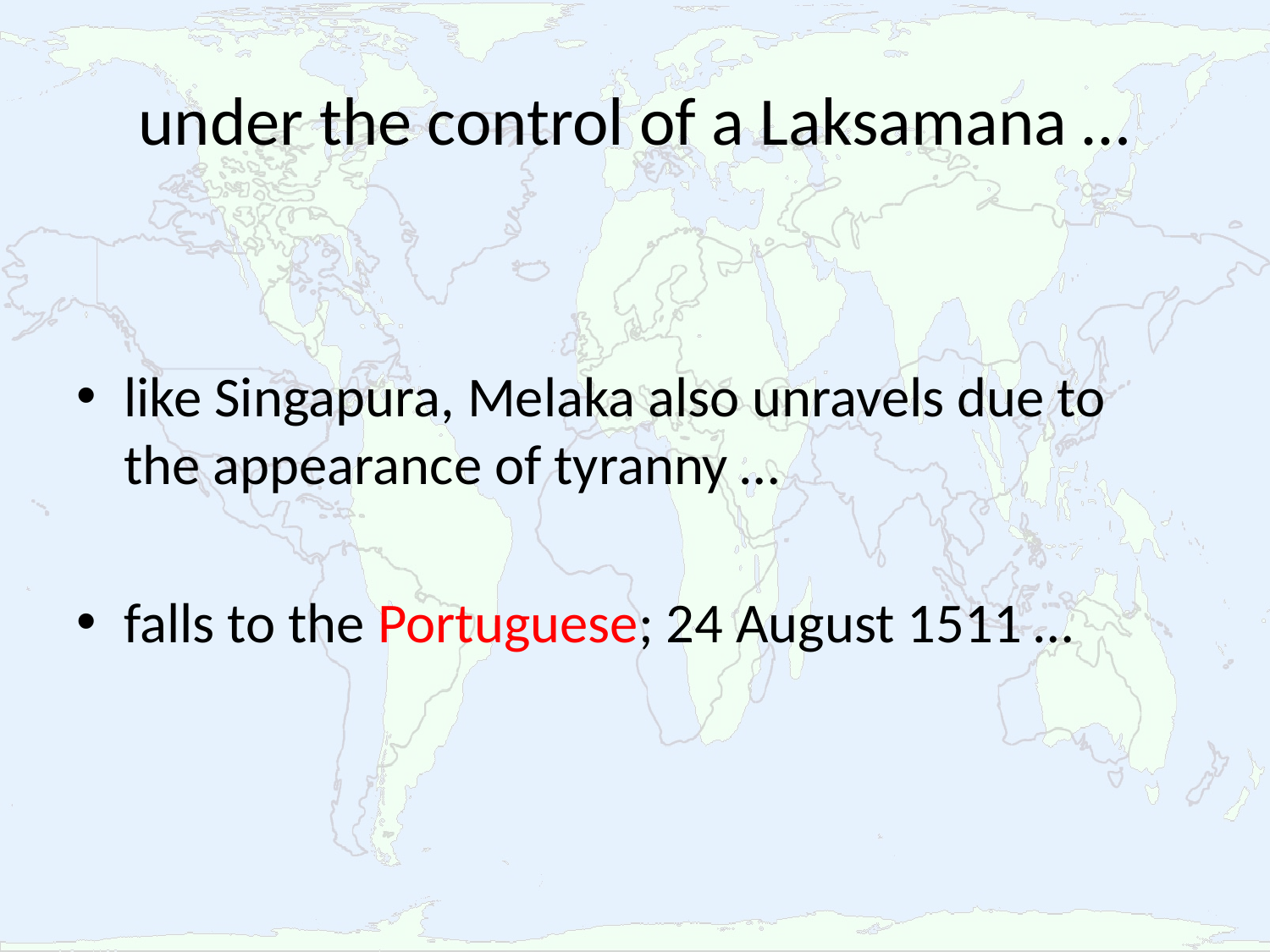

# under the control of a Laksamana …

like Singapura, Melaka also unravels due to the appearance of tyranny …

falls to the Portuguese; 24 August 1511 …